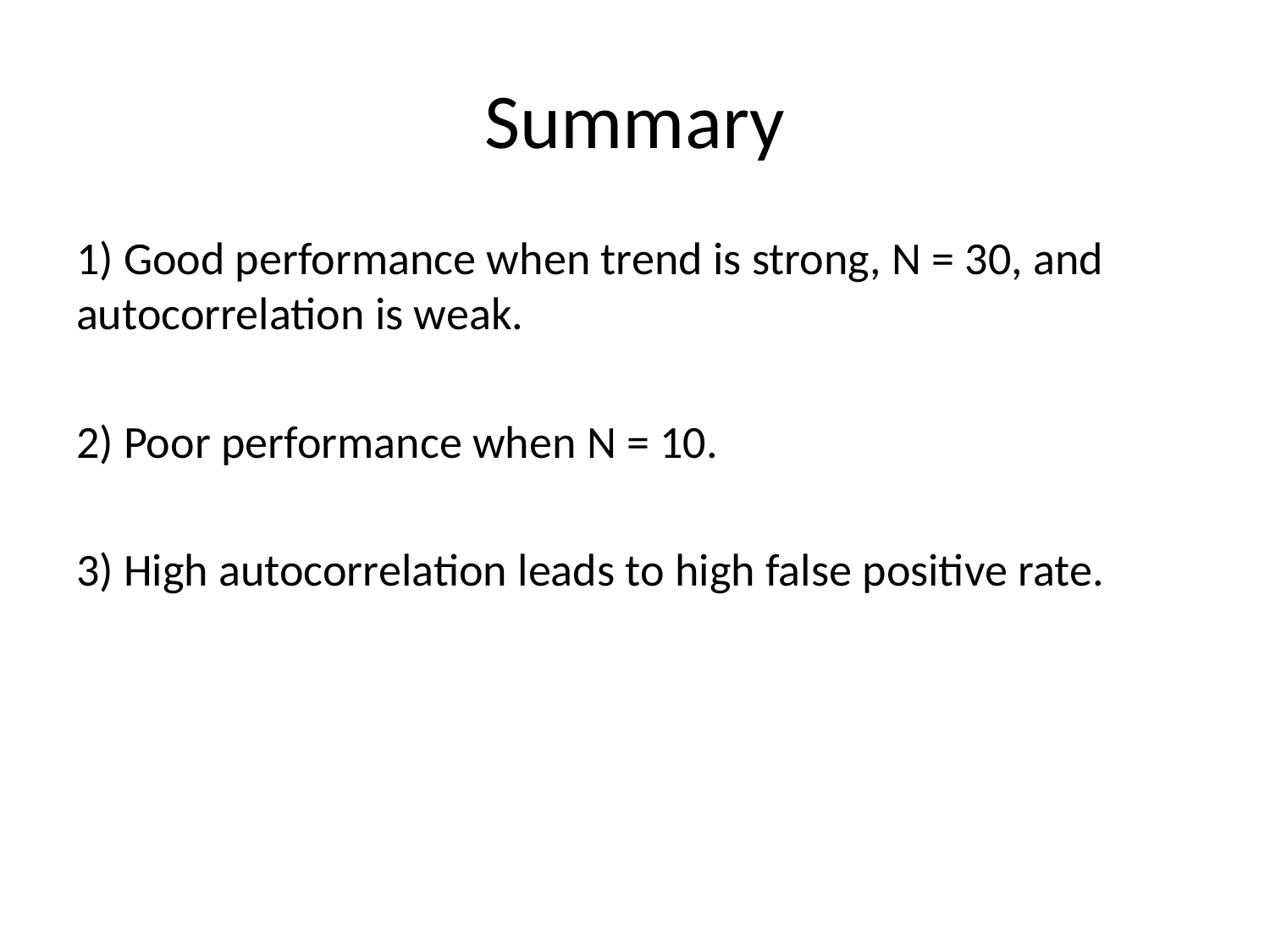

# Summary
1) Good performance when trend is strong, N = 30, and autocorrelation is weak.

2) Poor performance when N = 10.

3) High autocorrelation leads to high false positive rate.